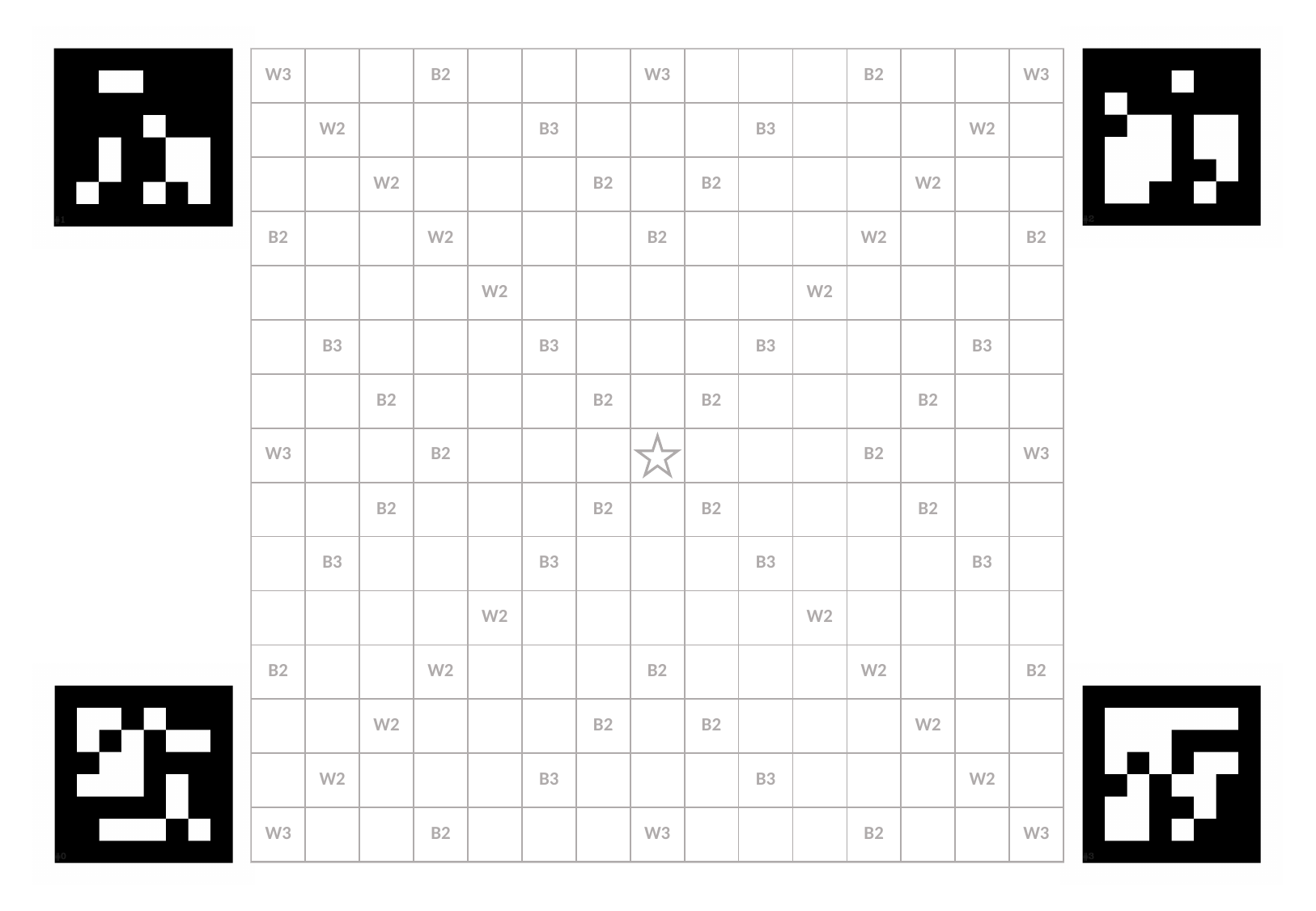

| W3 |  |  | B2 |  |  |  | W3 |  |  |  | B2 |  |  | W3 |
| --- | --- | --- | --- | --- | --- | --- | --- | --- | --- | --- | --- | --- | --- | --- |
|  | W2 |  |  |  | B3 |  |  |  | B3 |  |  |  | W2 |  |
|  |  | W2 |  |  |  | B2 |  | B2 |  |  |  | W2 |  |  |
| B2 |  |  | W2 |  |  |  | B2 |  |  |  | W2 |  |  | B2 |
|  |  |  |  | W2 |  |  |  |  |  | W2 |  |  |  |  |
|  | B3 |  |  |  | B3 |  |  |  | B3 |  |  |  | B3 |  |
|  |  | B2 |  |  |  | B2 |  | B2 |  |  |  | B2 |  |  |
| W3 |  |  | B2 |  |  |  |  |  |  |  | B2 |  |  | W3 |
|  |  | B2 |  |  |  | B2 |  | B2 |  |  |  | B2 |  |  |
|  | B3 |  |  |  | B3 |  |  |  | B3 |  |  |  | B3 |  |
|  |  |  |  | W2 |  |  |  |  |  | W2 |  |  |  |  |
| B2 |  |  | W2 |  |  |  | B2 |  |  |  | W2 |  |  | B2 |
|  |  | W2 |  |  |  | B2 |  | B2 |  |  |  | W2 |  |  |
|  | W2 |  |  |  | B3 |  |  |  | B3 |  |  |  | W2 |  |
| W3 |  |  | B2 |  |  |  | W3 |  |  |  | B2 |  |  | W3 |